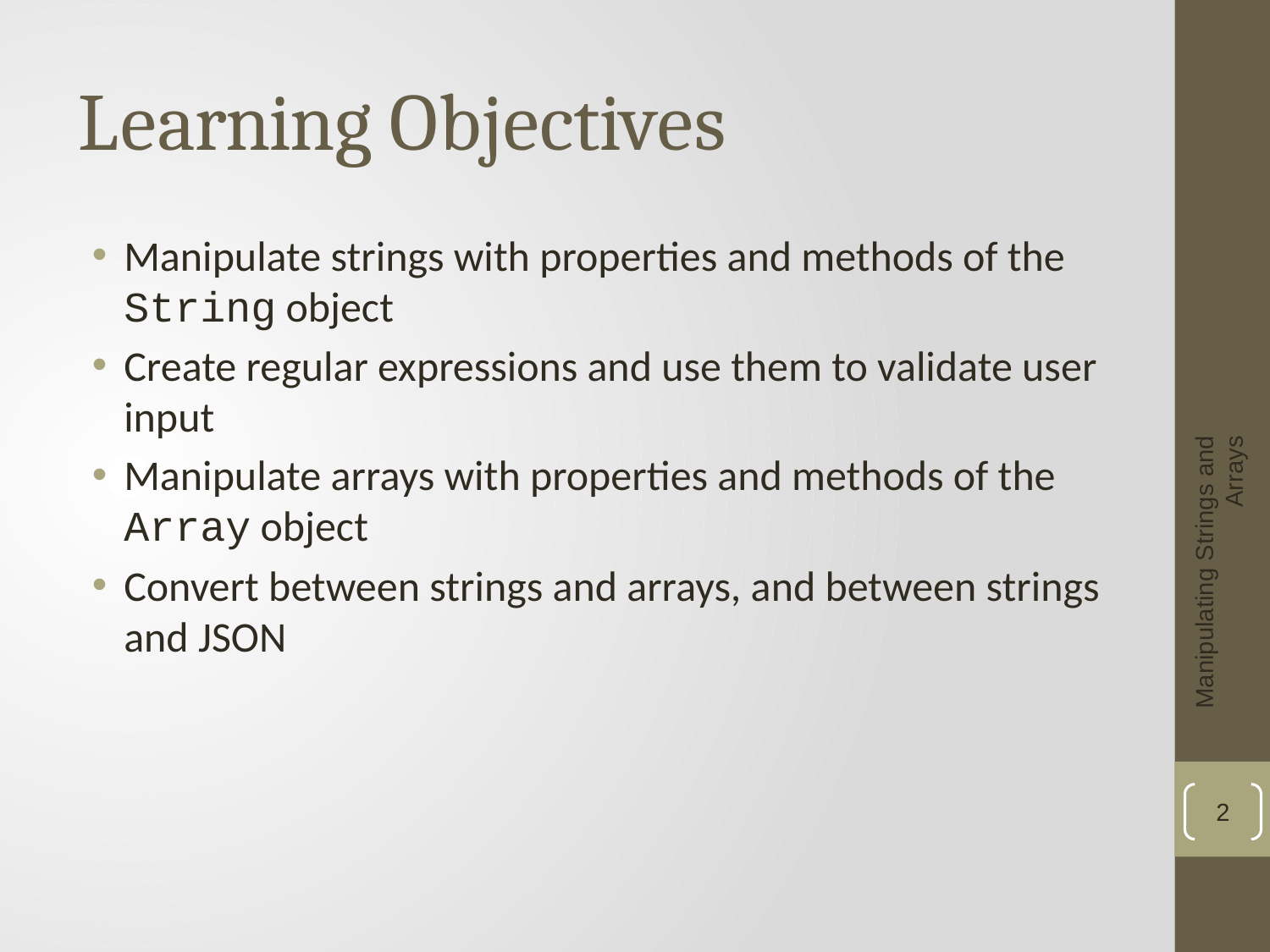

# Learning Objectives
Manipulate strings with properties and methods of the String object
Create regular expressions and use them to validate user input
Manipulate arrays with properties and methods of the Array object
Convert between strings and arrays, and between strings and JSON
Manipulating Strings and Arrays
2